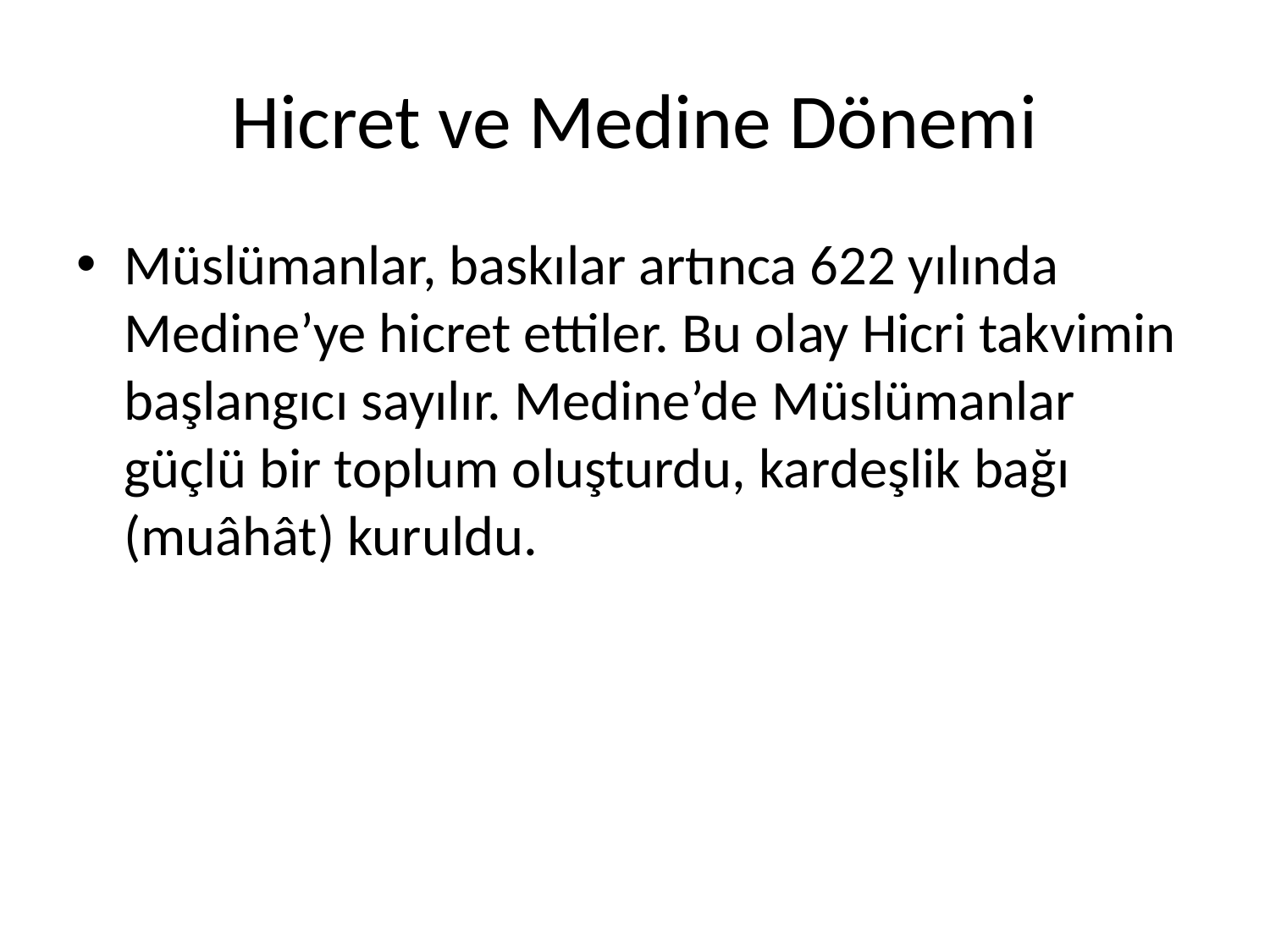

# Hicret ve Medine Dönemi
Müslümanlar, baskılar artınca 622 yılında Medine’ye hicret ettiler. Bu olay Hicri takvimin başlangıcı sayılır. Medine’de Müslümanlar güçlü bir toplum oluşturdu, kardeşlik bağı (muâhât) kuruldu.